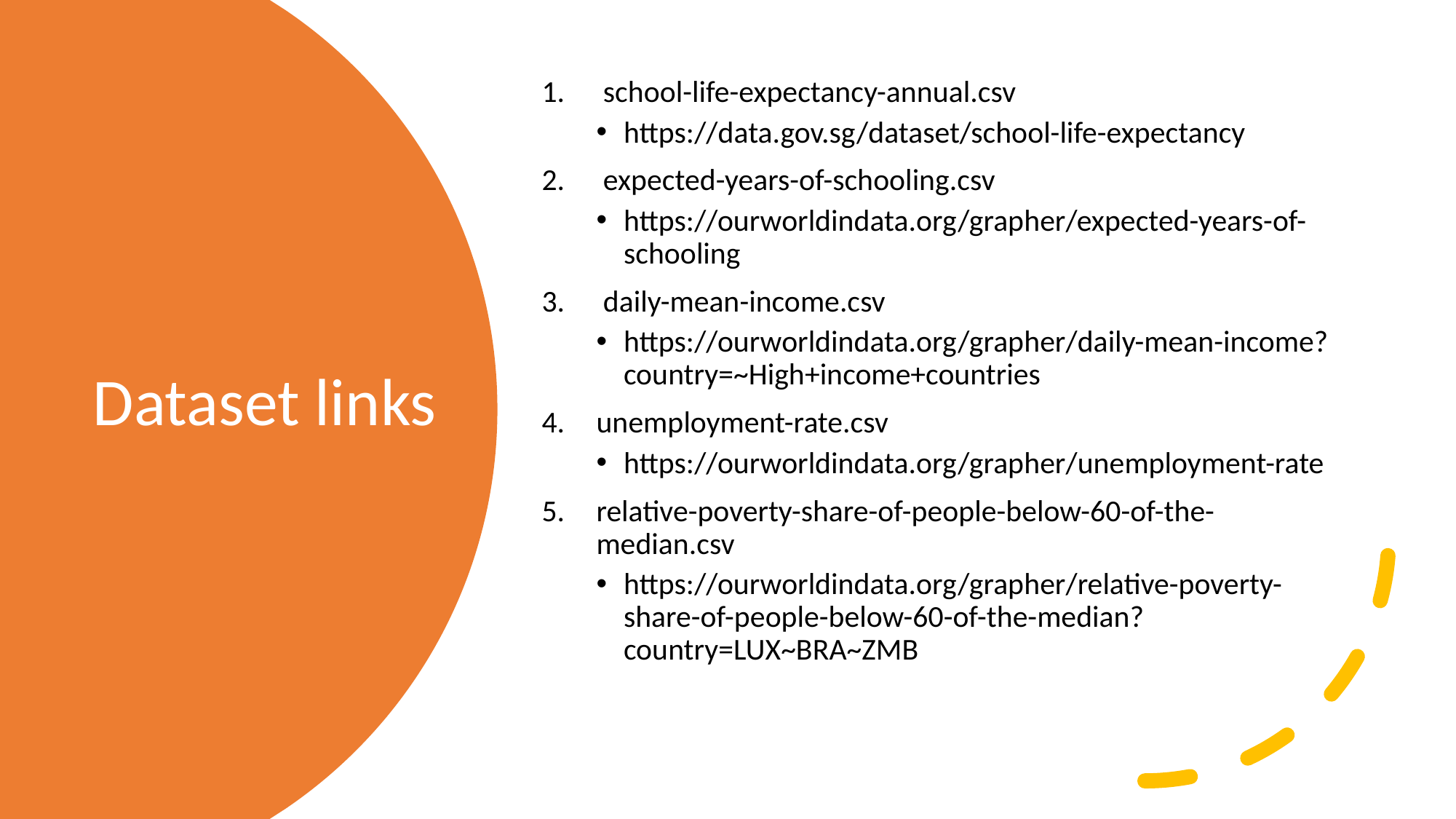

school-life-expectancy-annual.csv
https://data.gov.sg/dataset/school-life-expectancy
expected-years-of-schooling.csv
https://ourworldindata.org/grapher/expected-years-of-schooling
daily-mean-income.csv
https://ourworldindata.org/grapher/daily-mean-income?country=~High+income+countries
unemployment-rate.csv
https://ourworldindata.org/grapher/unemployment-rate
relative-poverty-share-of-people-below-60-of-the-median.csv
https://ourworldindata.org/grapher/relative-poverty-share-of-people-below-60-of-the-median?country=LUX~BRA~ZMB

# Dataset links